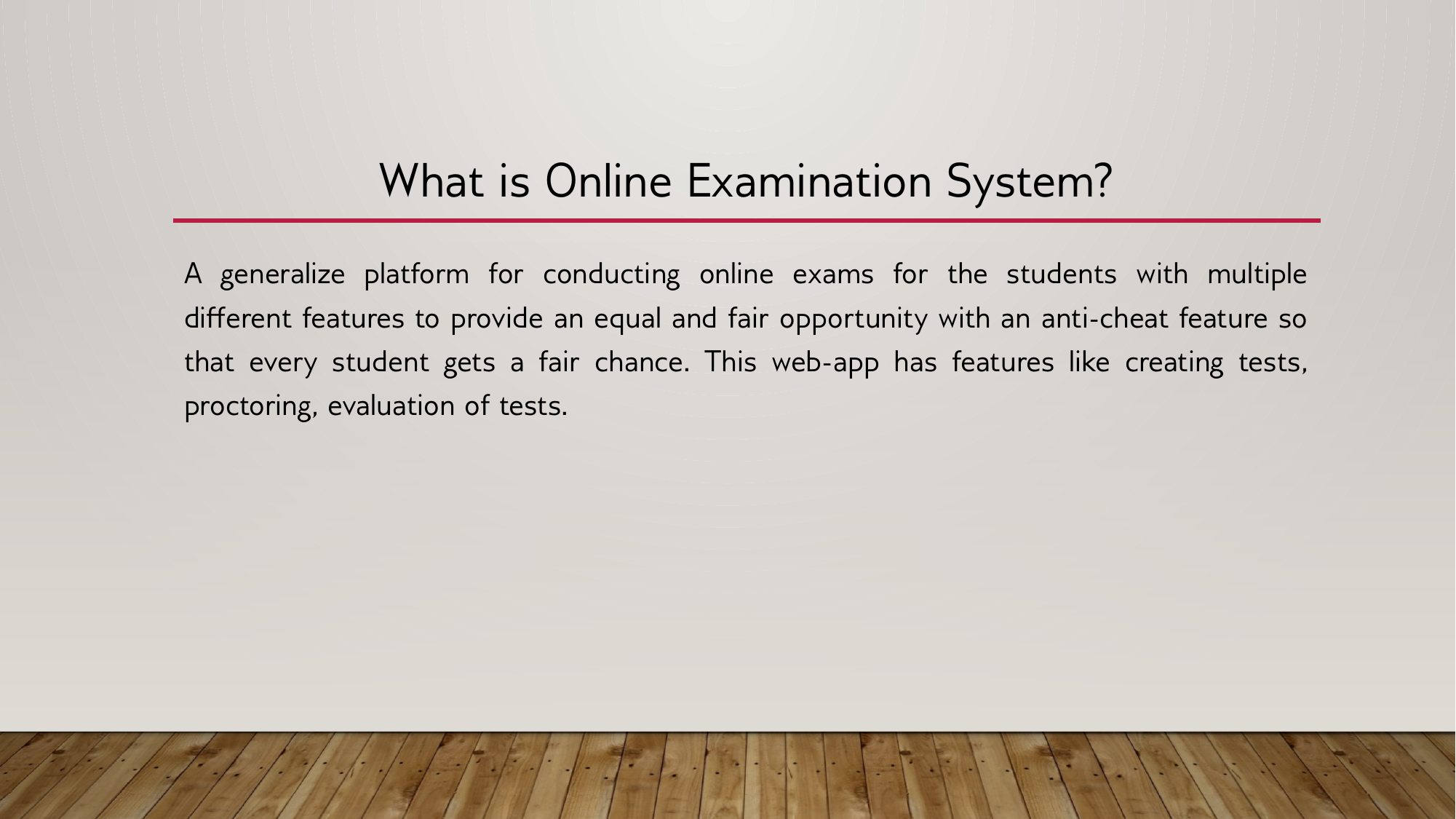

# What is Online Examination System?
A generalize platform for conducting online exams for the students with multiple different features to provide an equal and fair opportunity with an anti-cheat feature so that every student gets a fair chance. This web-app has features like creating tests, proctoring, evaluation of tests.